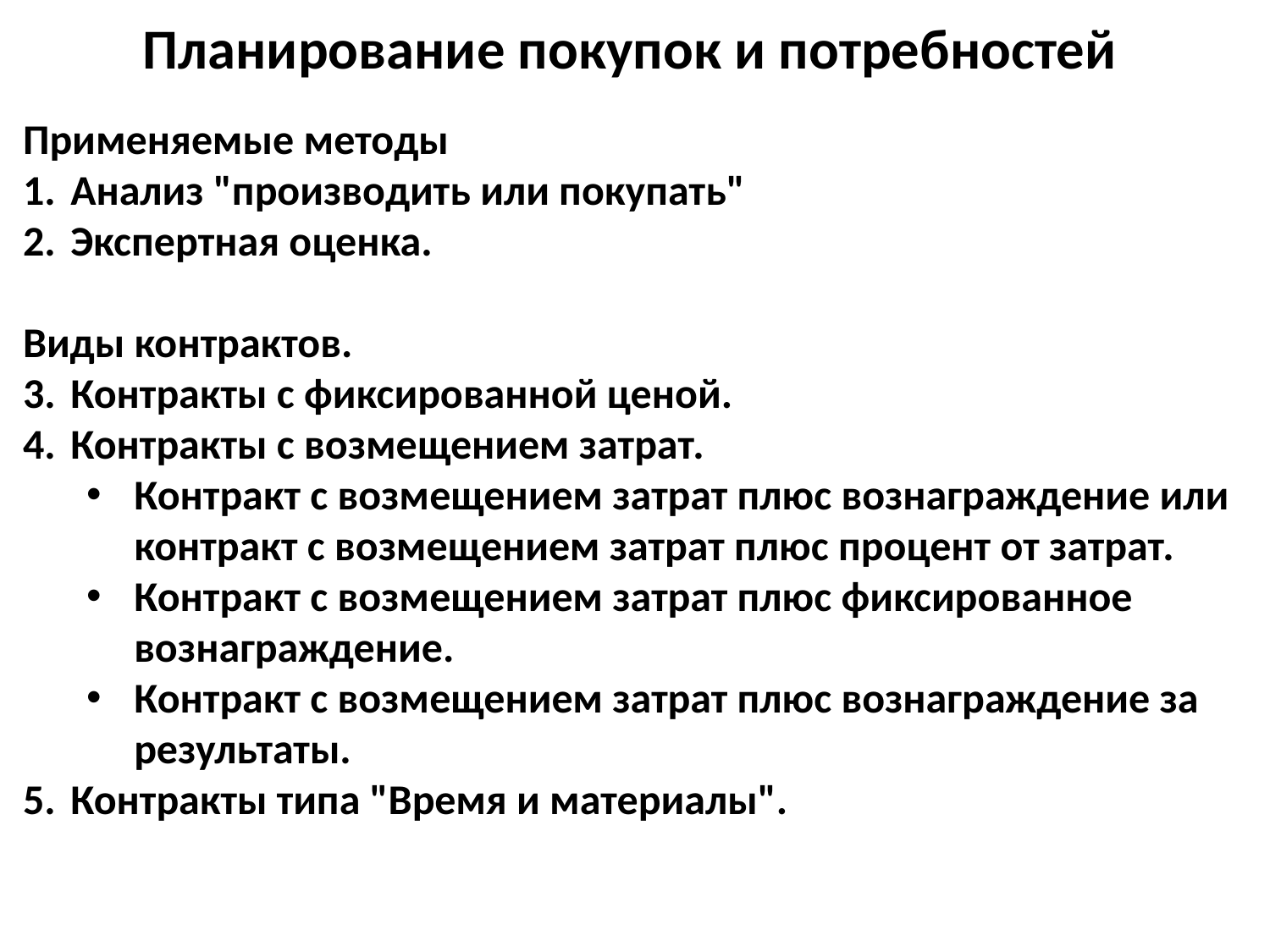

Планирование покупок и потребностей

Применяемые методы
Анализ "производить или покупать"
Экспертная оценка.

Виды контрактов.
Контракты с фиксированной ценой.
Контракты с возмещением затрат.
Контракт с возмещением затрат плюс вознаграждение или контракт с возмещением затрат плюс процент от затрат.
Контракт с возмещением затрат плюс фиксированное вознаграждение.
Контракт с возмещением затрат плюс вознаграждение за результаты.
Контракты типа "Время и материалы".